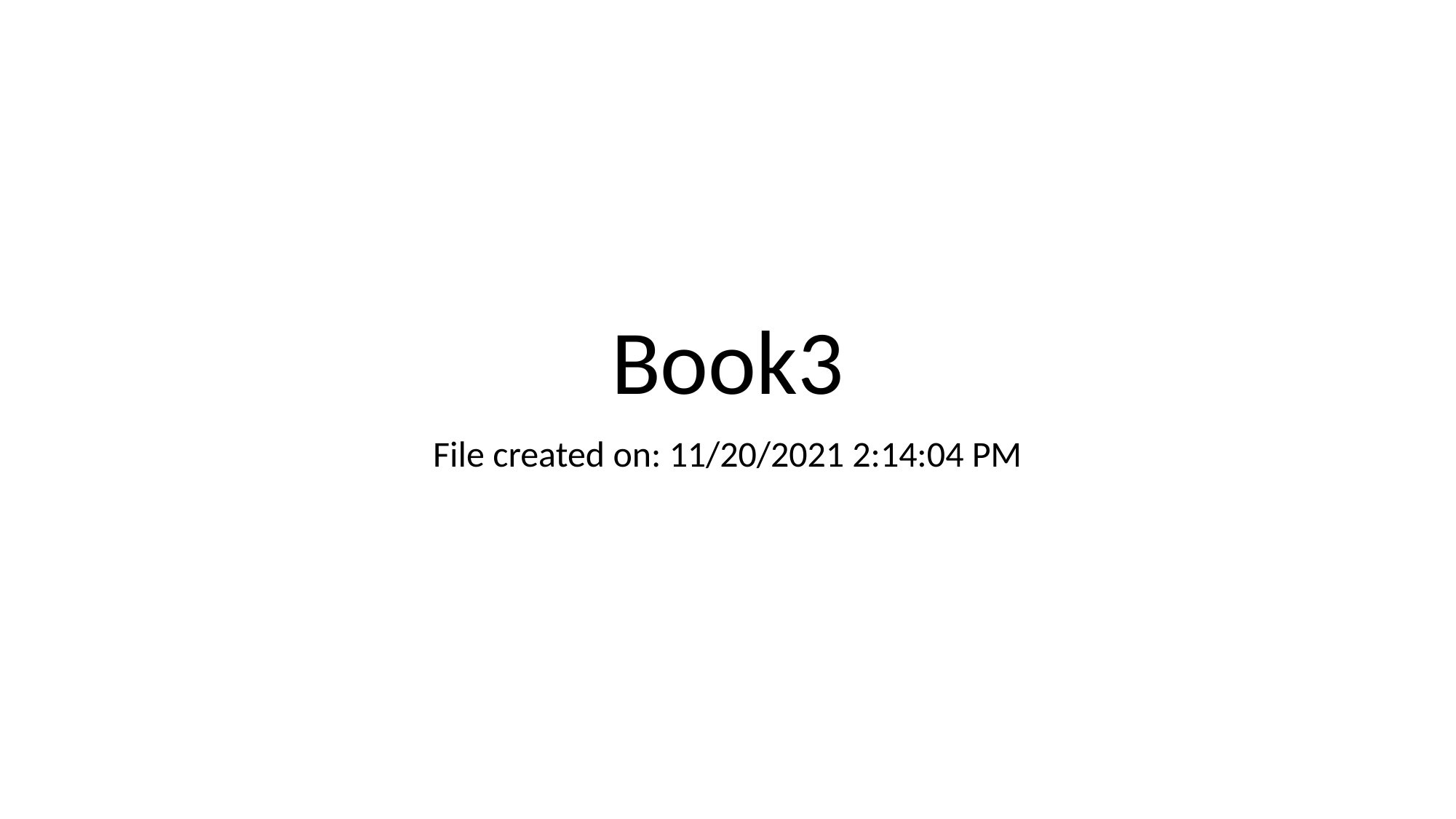

# Book3
File created on: 11/20/2021 2:14:04 PM